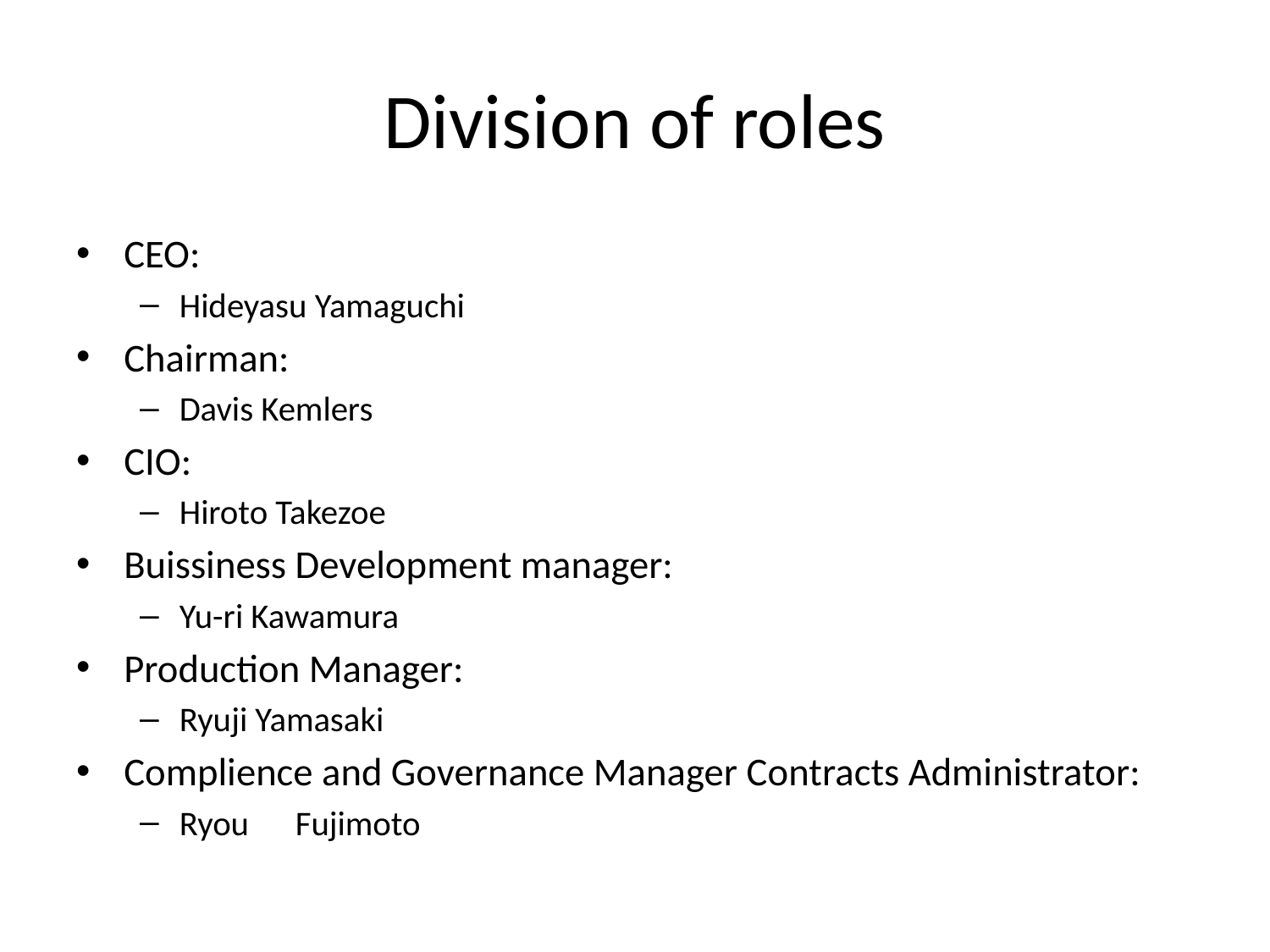

# Division of roles
CEO:
Hideyasu Yamaguchi
Chairman:
Davis Kemlers
CIO:
Hiroto Takezoe
Buissiness Development manager:
Yu-ri Kawamura
Production Manager:
Ryuji Yamasaki
Complience and Governance Manager Contracts Administrator:
Ryou　Fujimoto